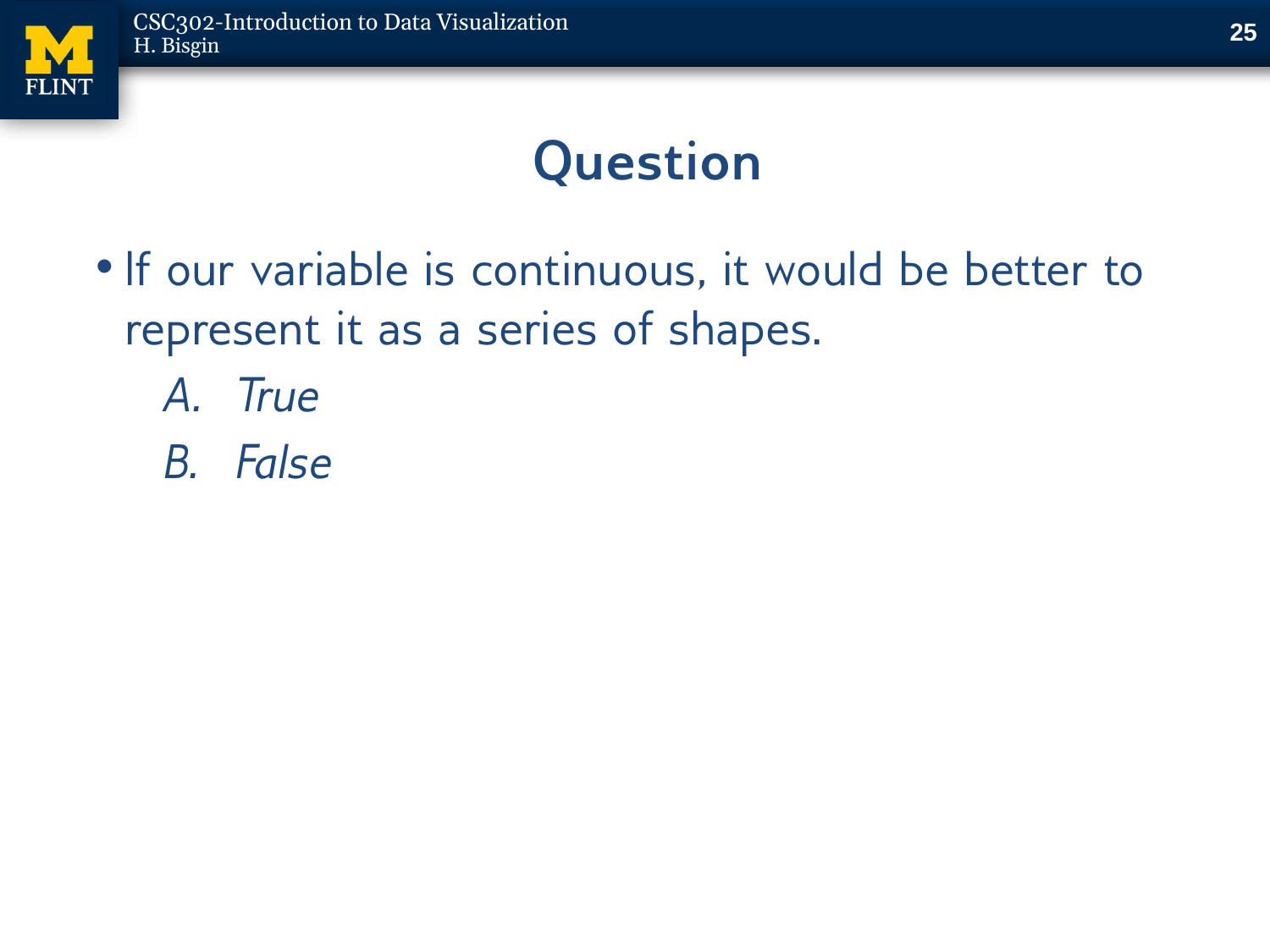

25
# Question
If our variable is continuous, it would be better to represent it as a series of shapes.
True
False